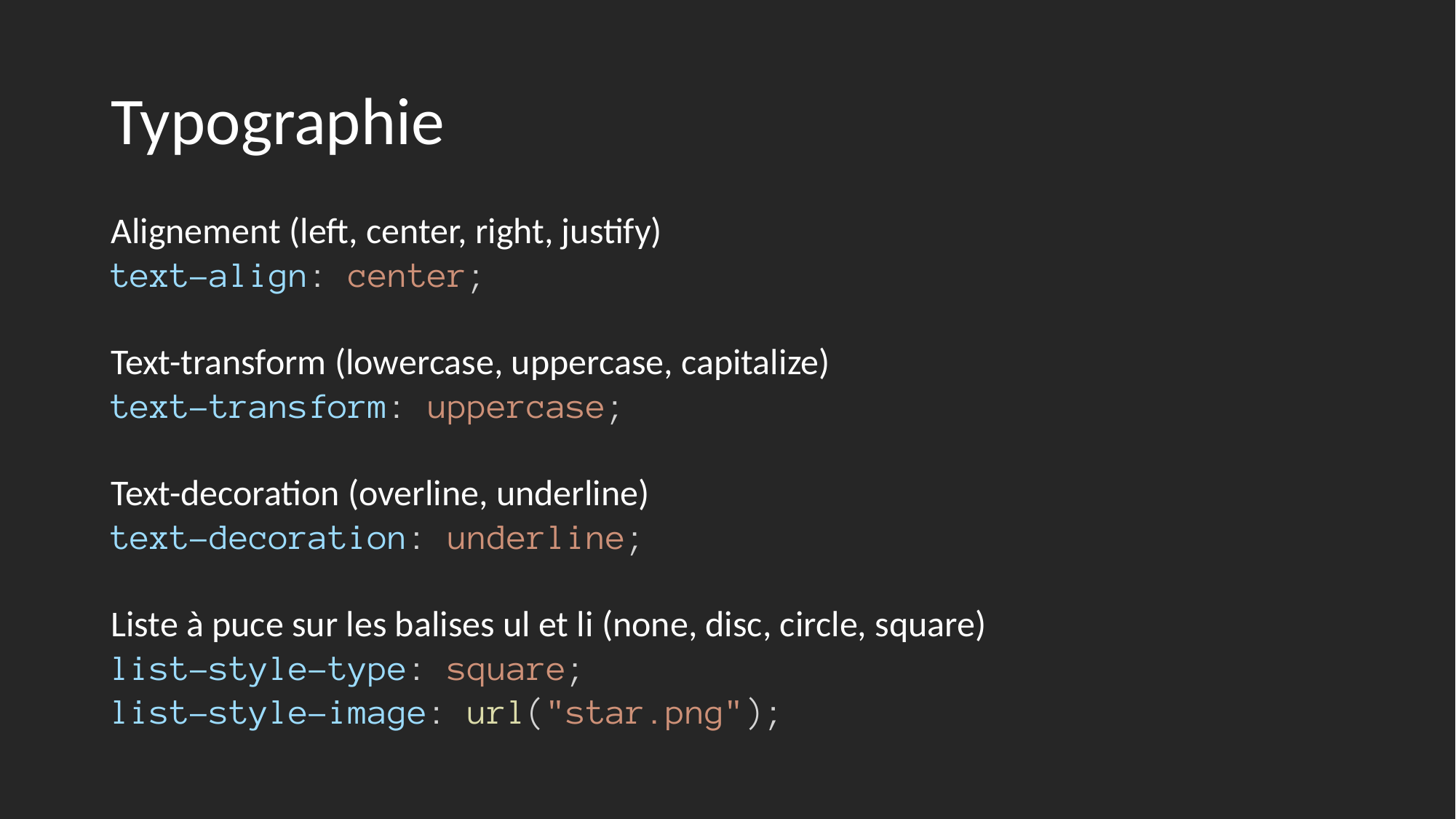

# Typographie
Alignement (left, center, right, justify)
text-align: center;

Text-transform (lowercase, uppercase, capitalize)
text-transform: uppercase;

Text-decoration (overline, underline)
text-decoration: underline;

Liste à puce sur les balises ul et li (none, disc, circle, square)
list-style-type: square;
list-style-image: url("star.png");